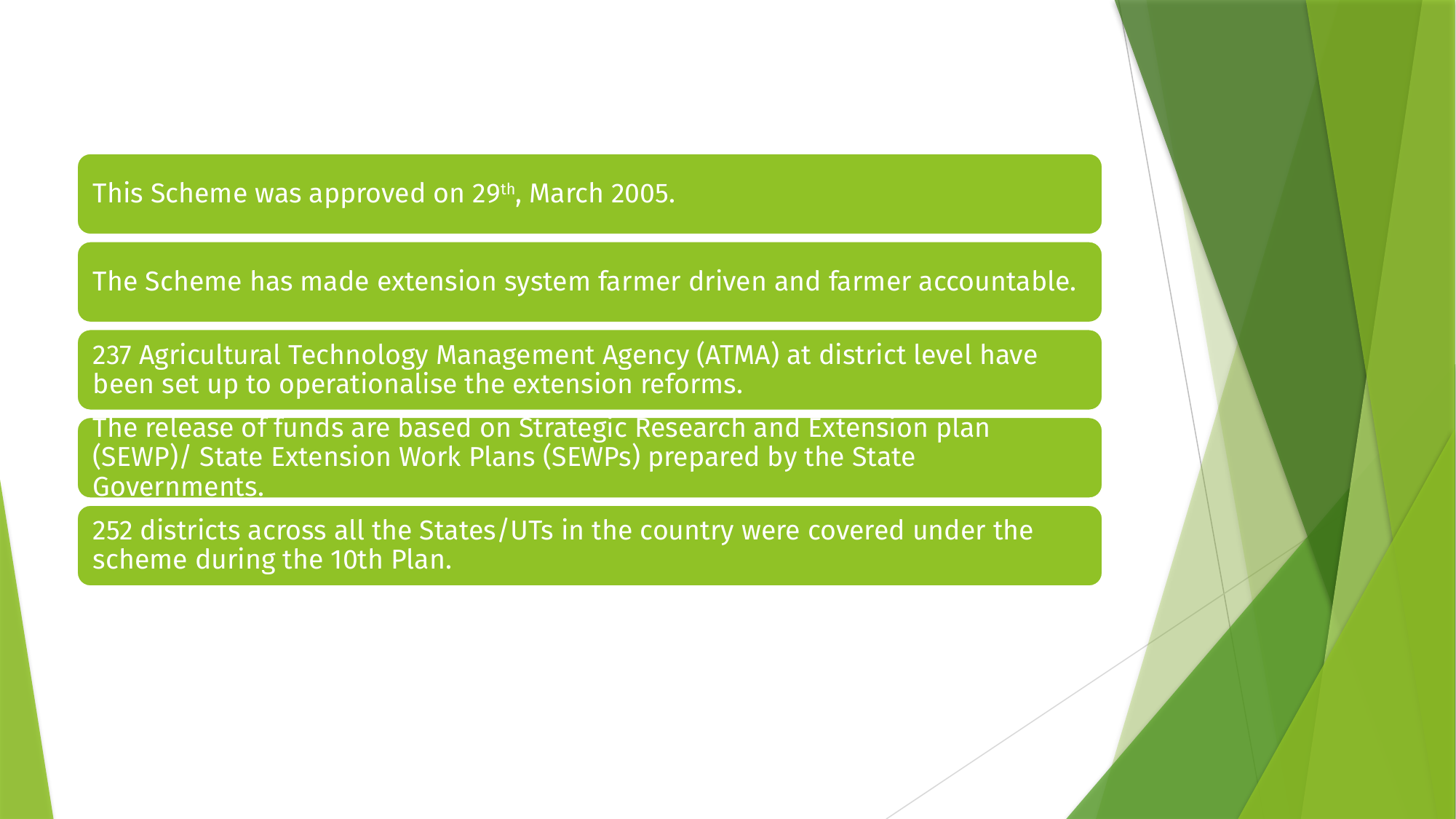

This Scheme was approved on 29th, March 2005.
The Scheme has made extension system farmer driven and farmer accountable.
237 Agricultural Technology Management Agency (ATMA) at district level have been set up to operationalise the extension reforms.
The release of funds are based on Strategic Research and Extension plan (SEWP)/ State Extension Work Plans (SEWPs) prepared by the State Governments.
252 districts across all the States/UTs in the country were covered under the scheme during the 10th Plan.
#